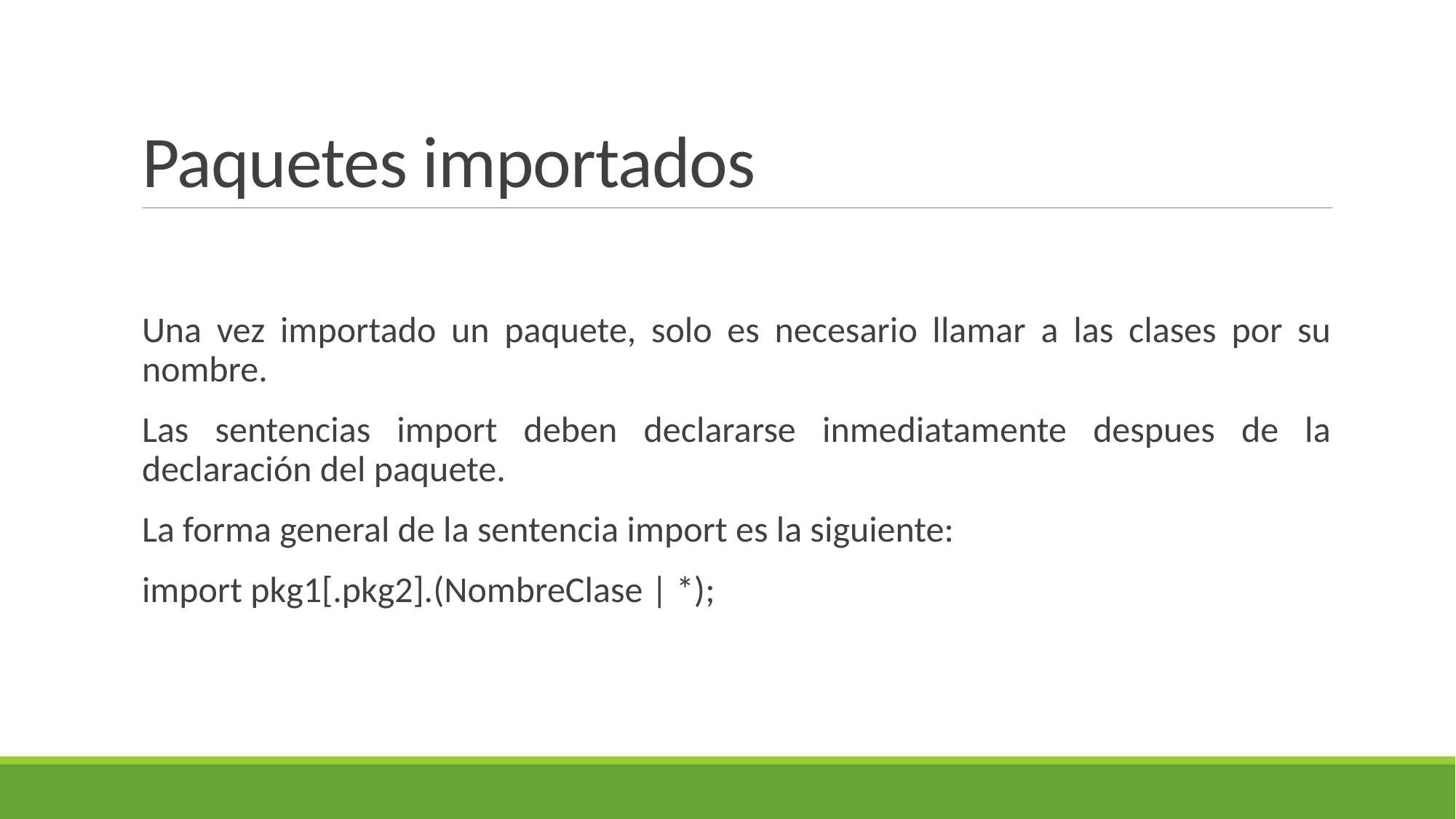

# Paquetes importados
Una vez importado un paquete, solo es necesario llamar a las clases por su nombre.
Las sentencias import deben declararse inmediatamente despues de la declaración del paquete.
La forma general de la sentencia import es la siguiente:
import pkg1[.pkg2].(NombreClase | *);